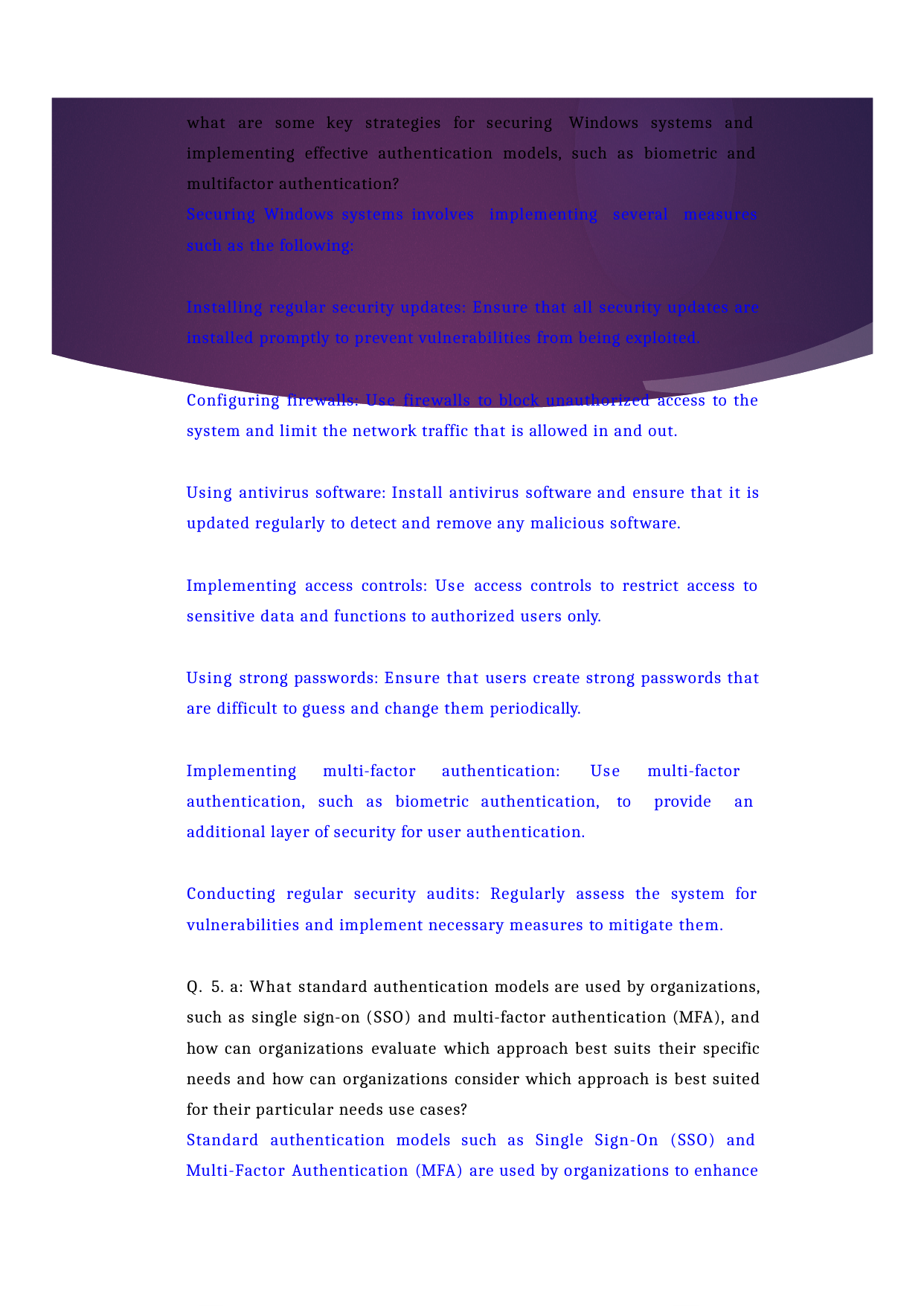

what are some key strategies for securing Windows systems and  implementing effective authentication models, such as biometric and  multifactor authentication?
Securing Windows systems involves  implementing  several  measures  such as the following:

Installing regular security updates: Ensure that all security updates are  installed promptly to prevent vulnerabilities from being exploited.

Configuring firewalls: Use firewalls to block unauthorized access to the  system and limit the network traffic that is allowed in and out.

Using antivirus software: Install antivirus software and ensure that it is  updated regularly to detect and remove any malicious software.

Implementing access controls: Use access controls to restrict access to  sensitive data and functions to authorized users only.

Using strong passwords: Ensure that users create strong passwords that  are difficult to guess and change them periodically.

Implementing multi-factor authentication: Use multi-factor  authentication, such as biometric authentication, to  provide  an  additional layer of security for user authentication.

Conducting regular security audits: Regularly assess the system for  vulnerabilities and implement necessary measures to mitigate them.

Q. 5. a: What standard authentication models are used by organizations,  such as single sign-on (SSO) and multi-factor authentication (MFA), and  how can organizations evaluate which approach best suits their specific  needs and how can organizations consider which approach is best suited  for their particular needs use cases?
Standard authentication models such as Single Sign-On (SSO) and  Multi-Factor Authentication (MFA) are used by organizations to enhance